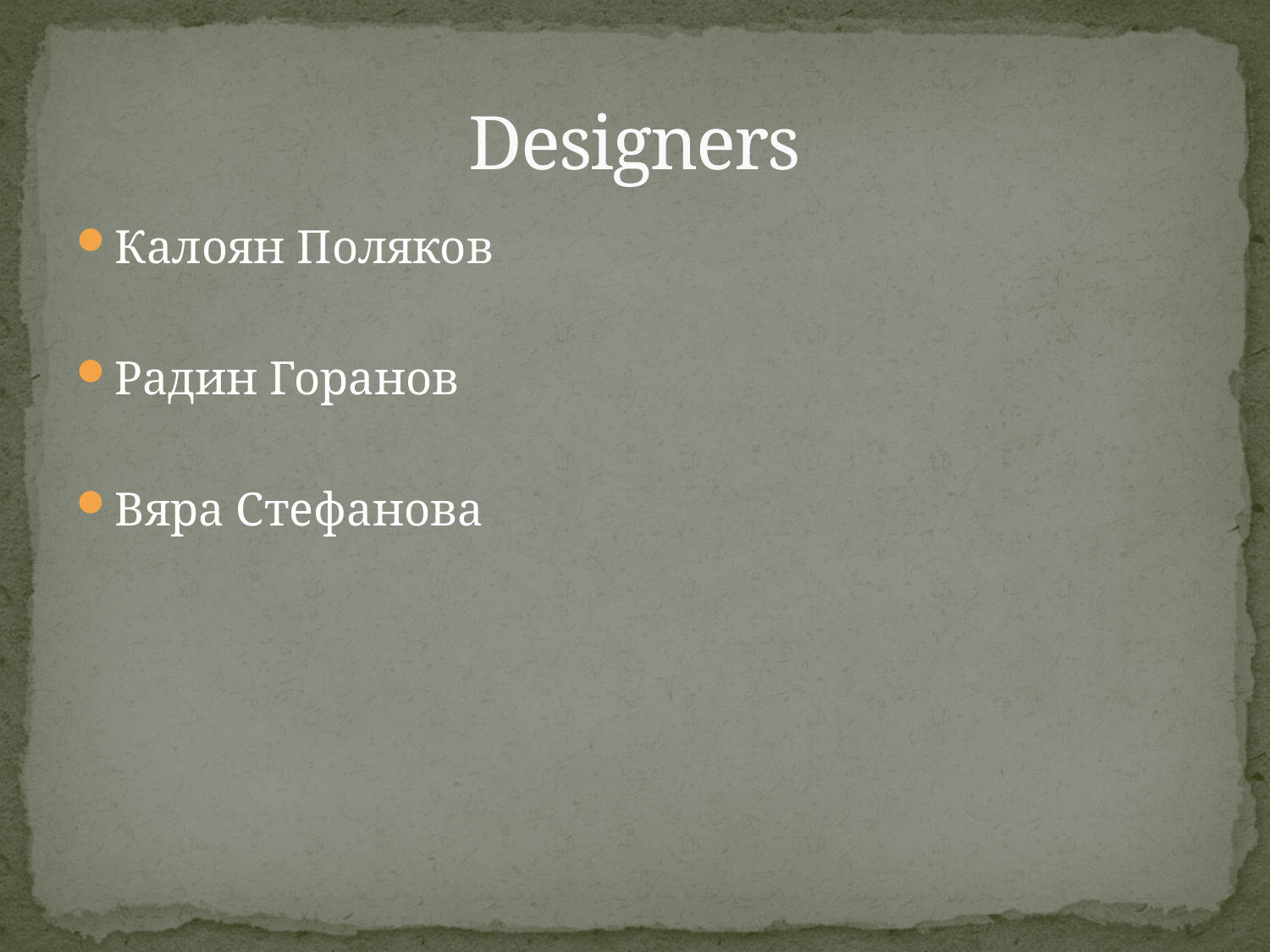

# Designers
Калоян Поляков

Радин Горанов

Вяра Стефанова